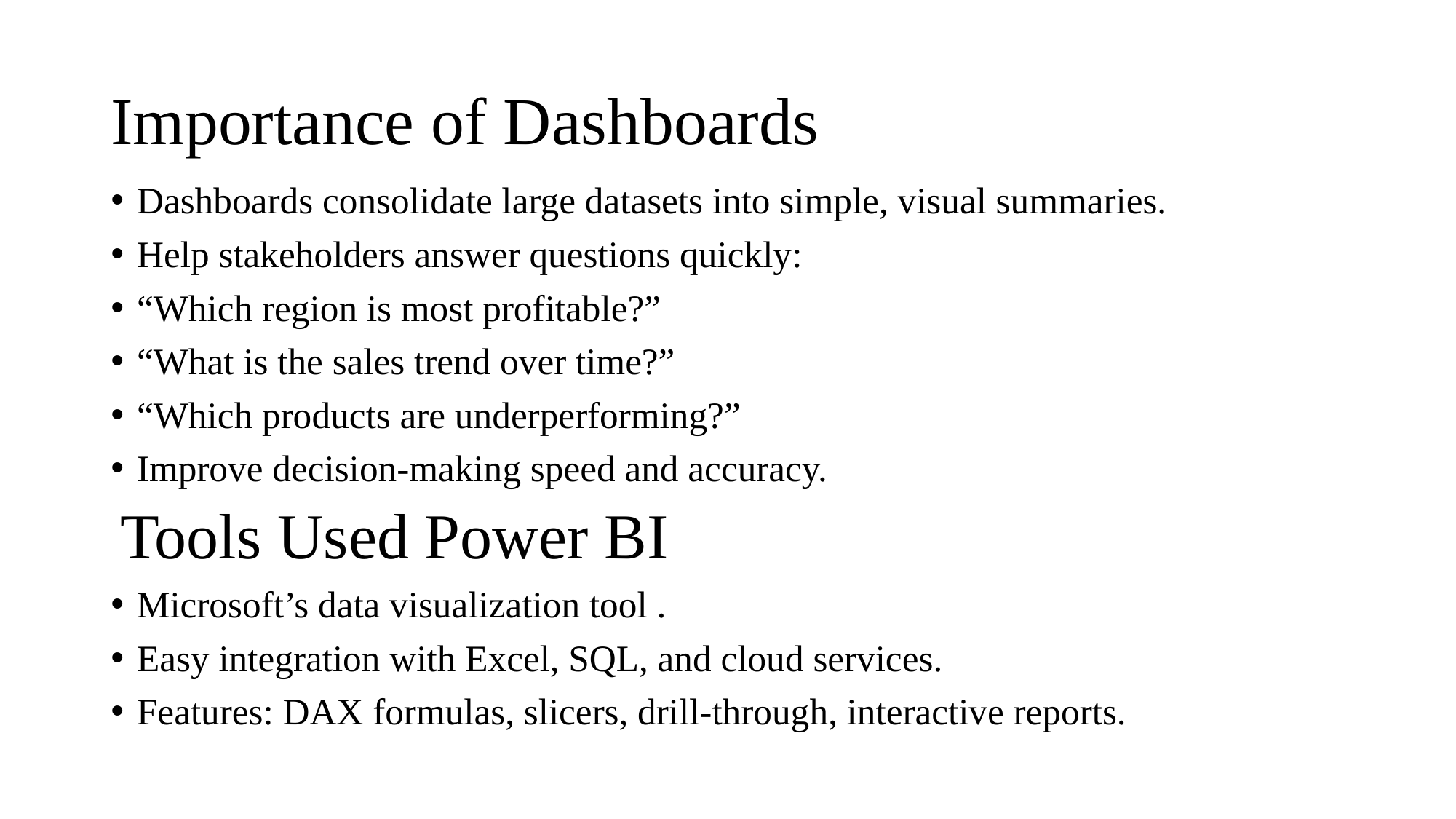

# Importance of Dashboards
Dashboards consolidate large datasets into simple, visual summaries.
Help stakeholders answer questions quickly:
“Which region is most profitable?”
“What is the sales trend over time?”
“Which products are underperforming?”
Improve decision-making speed and accuracy.
 Tools Used Power BI
Microsoft’s data visualization tool .
Easy integration with Excel, SQL, and cloud services.
Features: DAX formulas, slicers, drill-through, interactive reports.